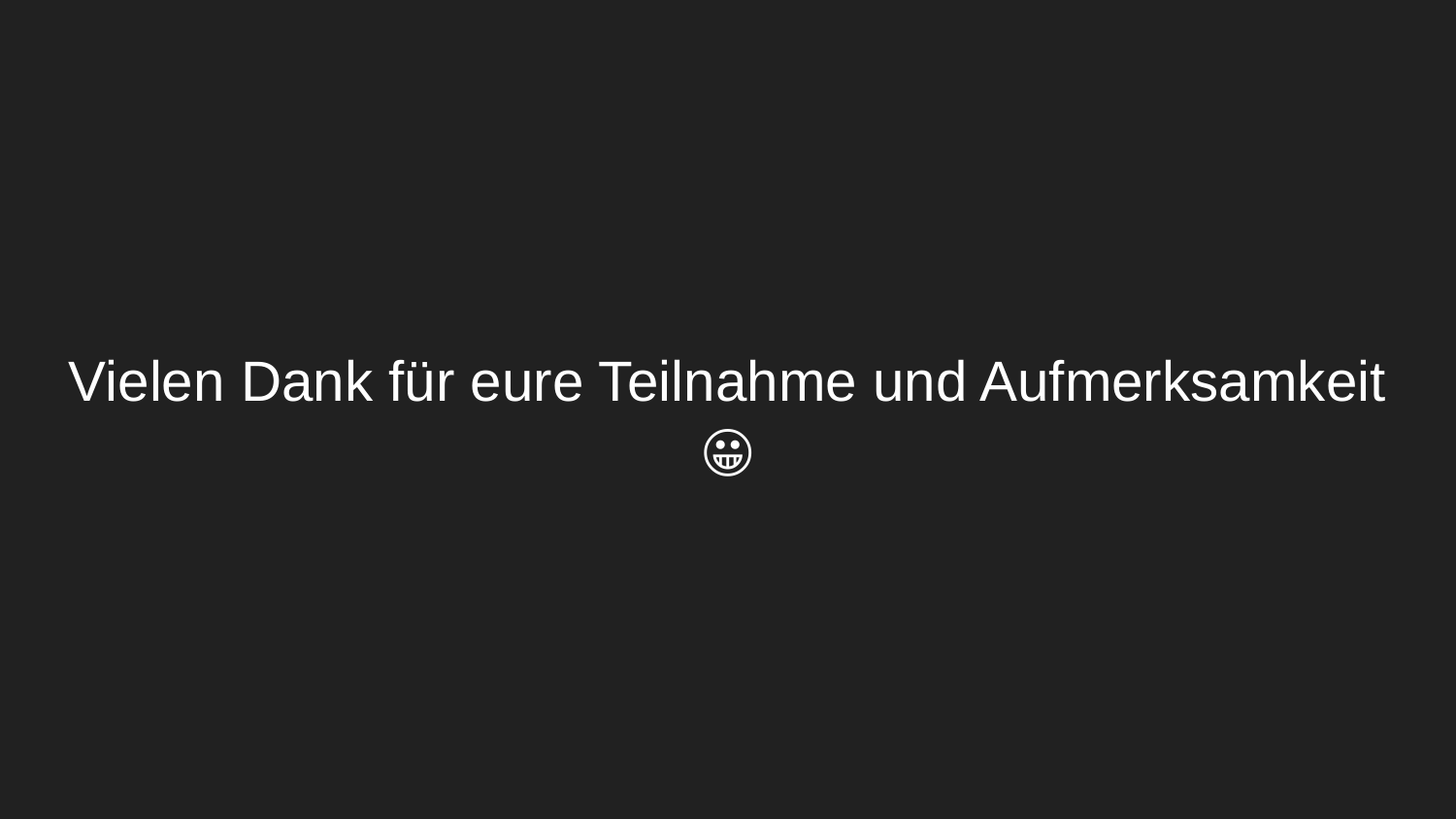

# Vielen Dank für eure Teilnahme und Aufmerksamkeit 😀